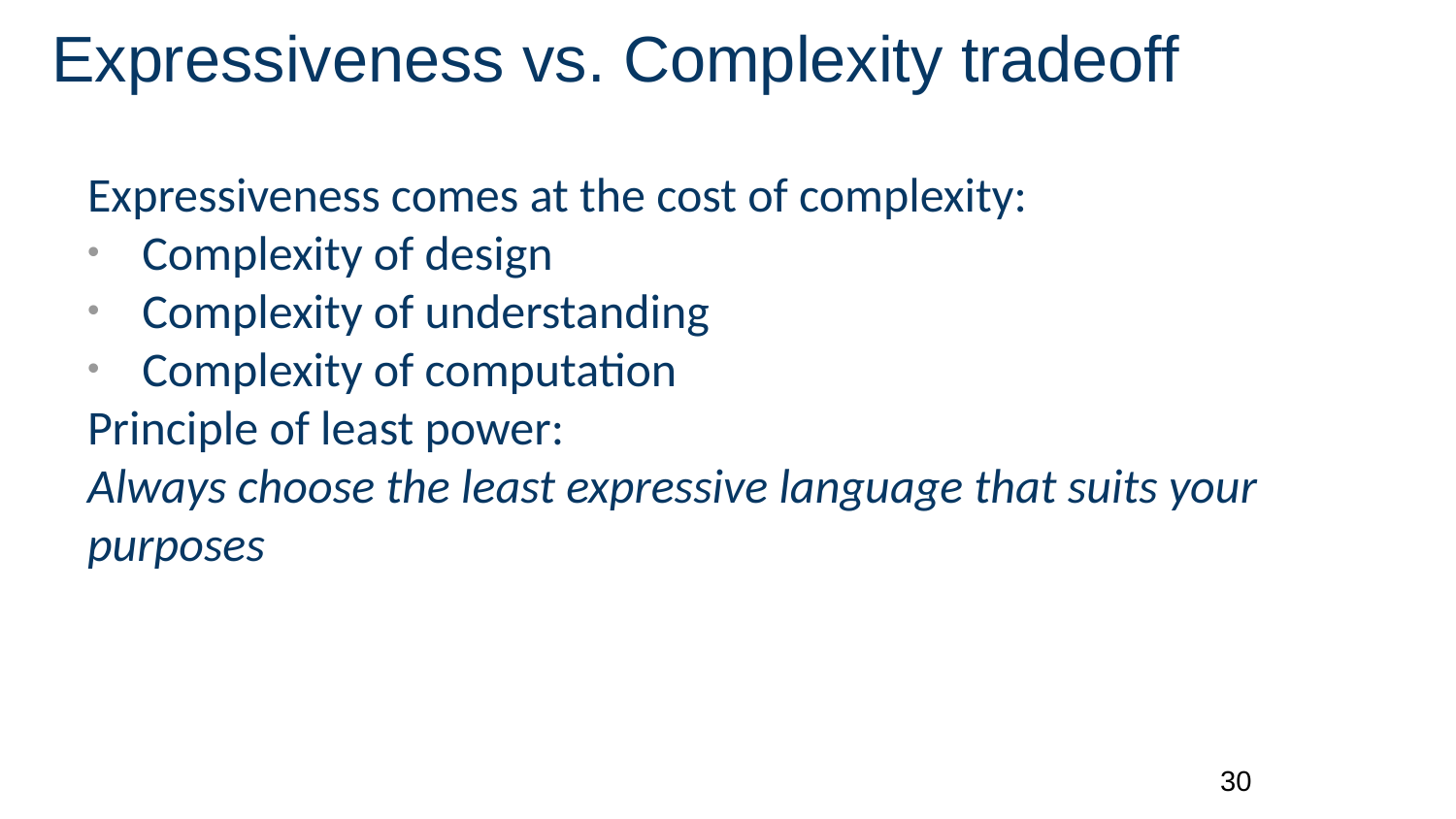

# Expressiveness vs. Complexity tradeoff
Expressiveness comes at the cost of complexity:
Complexity of design
Complexity of understanding
Complexity of computation
Principle of least power:
Always choose the least expressive language that suits your purposes
30